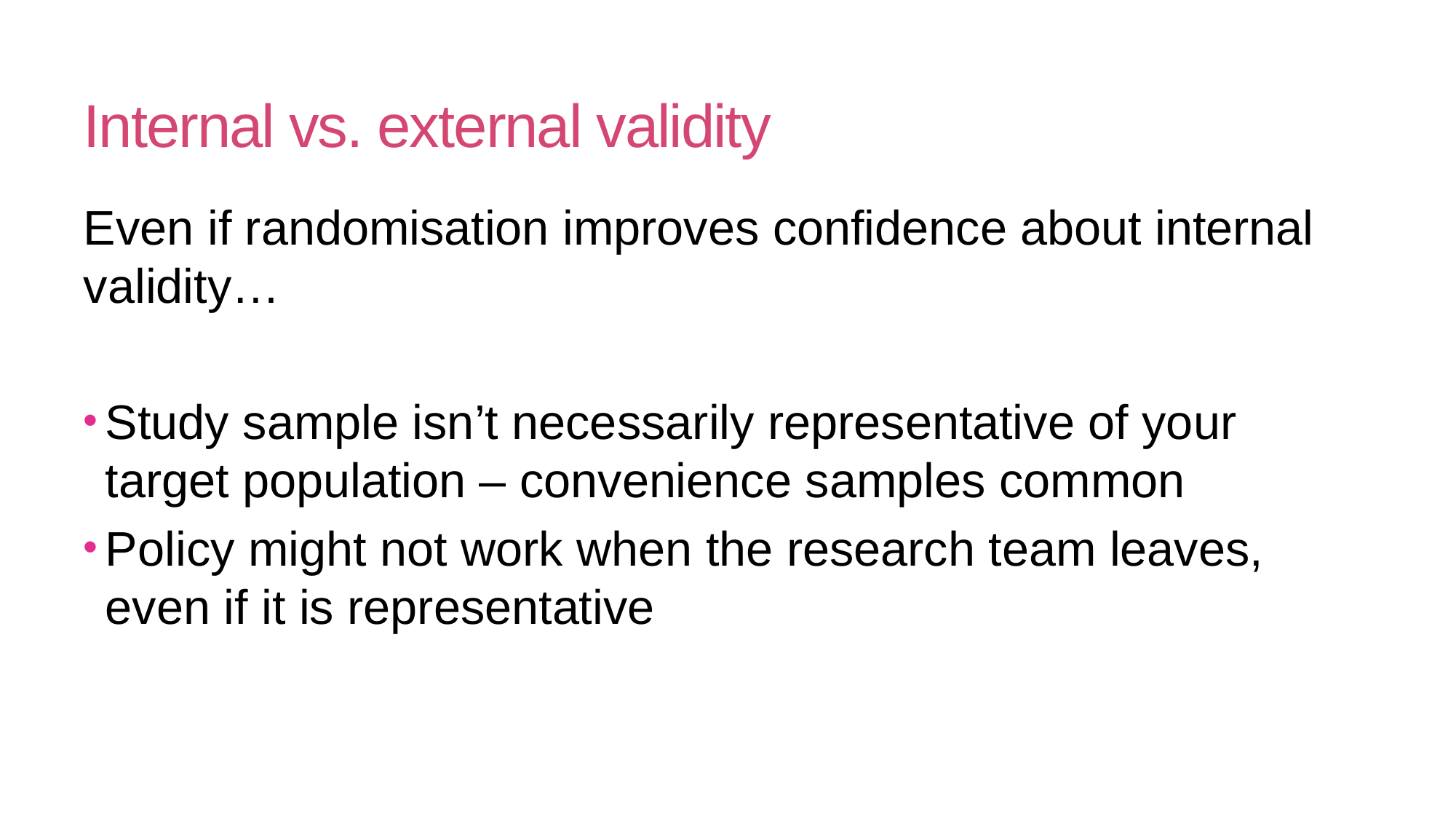

# Internal vs. external validity
Even if randomisation improves confidence about internal validity…

Study sample isn’t necessarily representative of your target population – convenience samples common
Policy might not work when the research team leaves, even if it is representative